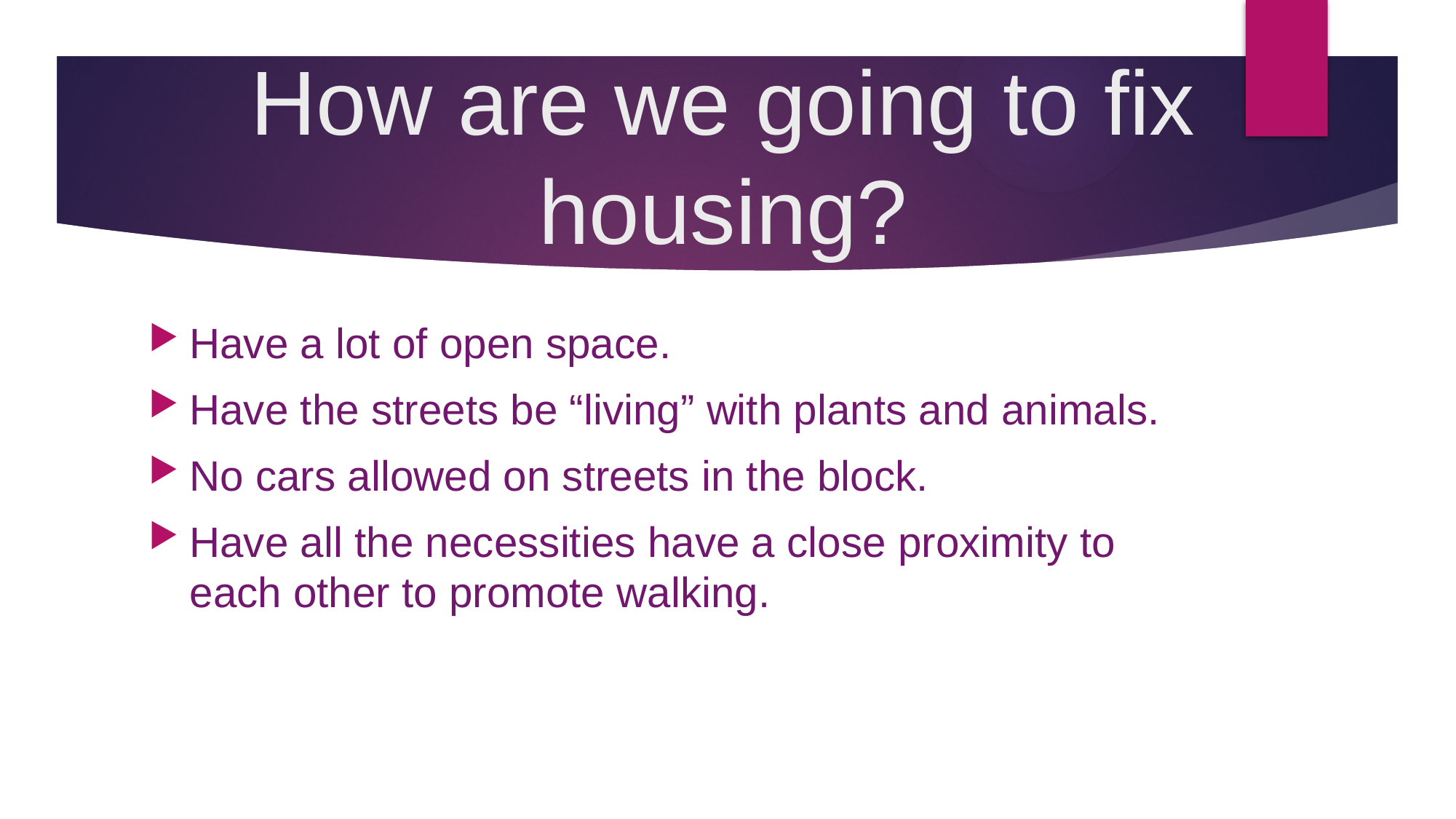

# How are we going to fix housing?
Have a lot of open space.
Have the streets be “living” with plants and animals.
No cars allowed on streets in the block.
Have all the necessities have a close proximity to each other to promote walking.